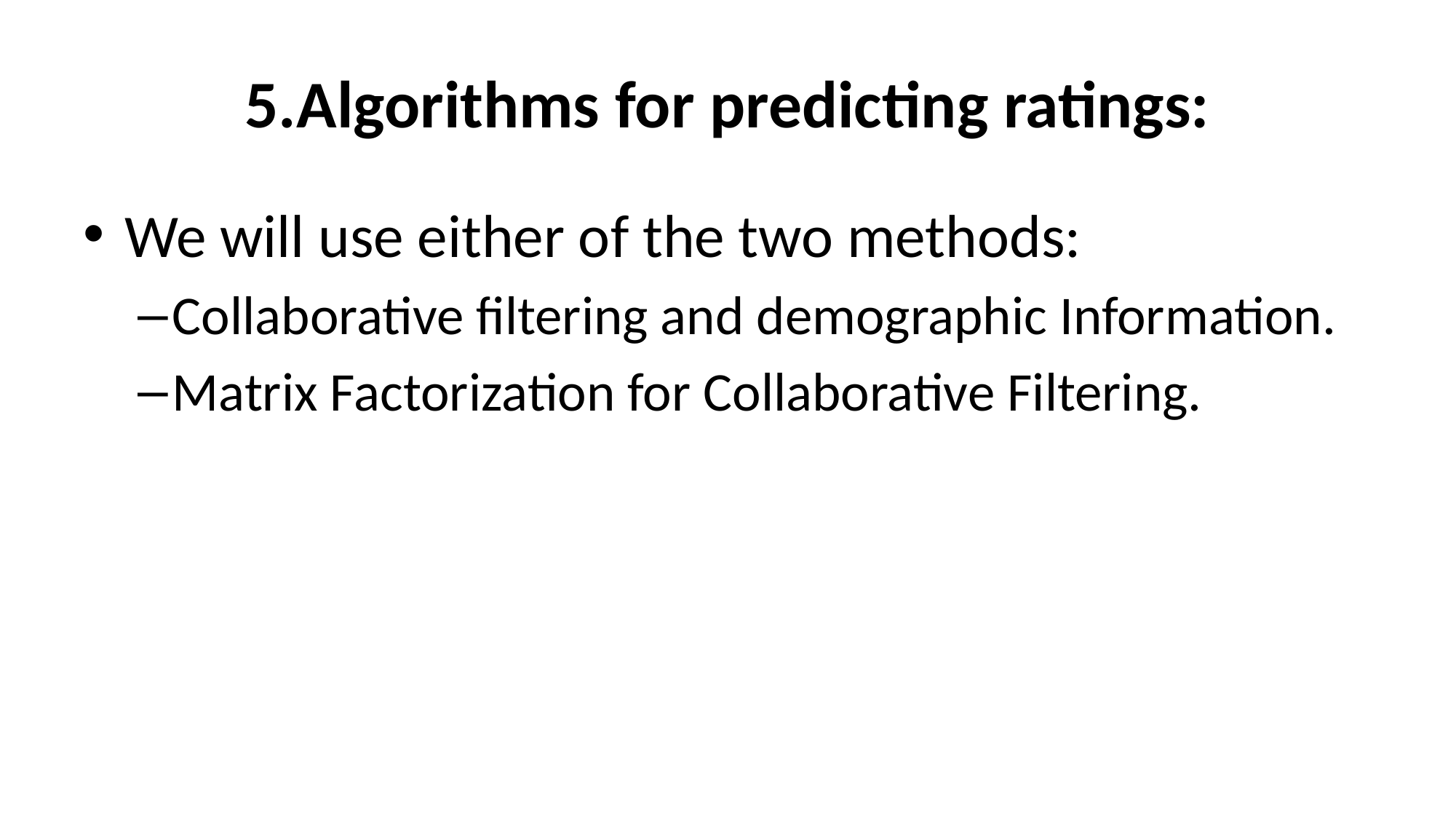

# 5.Algorithms for predicting ratings:
We will use either of the two methods:
Collaborative filtering and demographic Information.
Matrix Factorization for Collaborative Filtering.